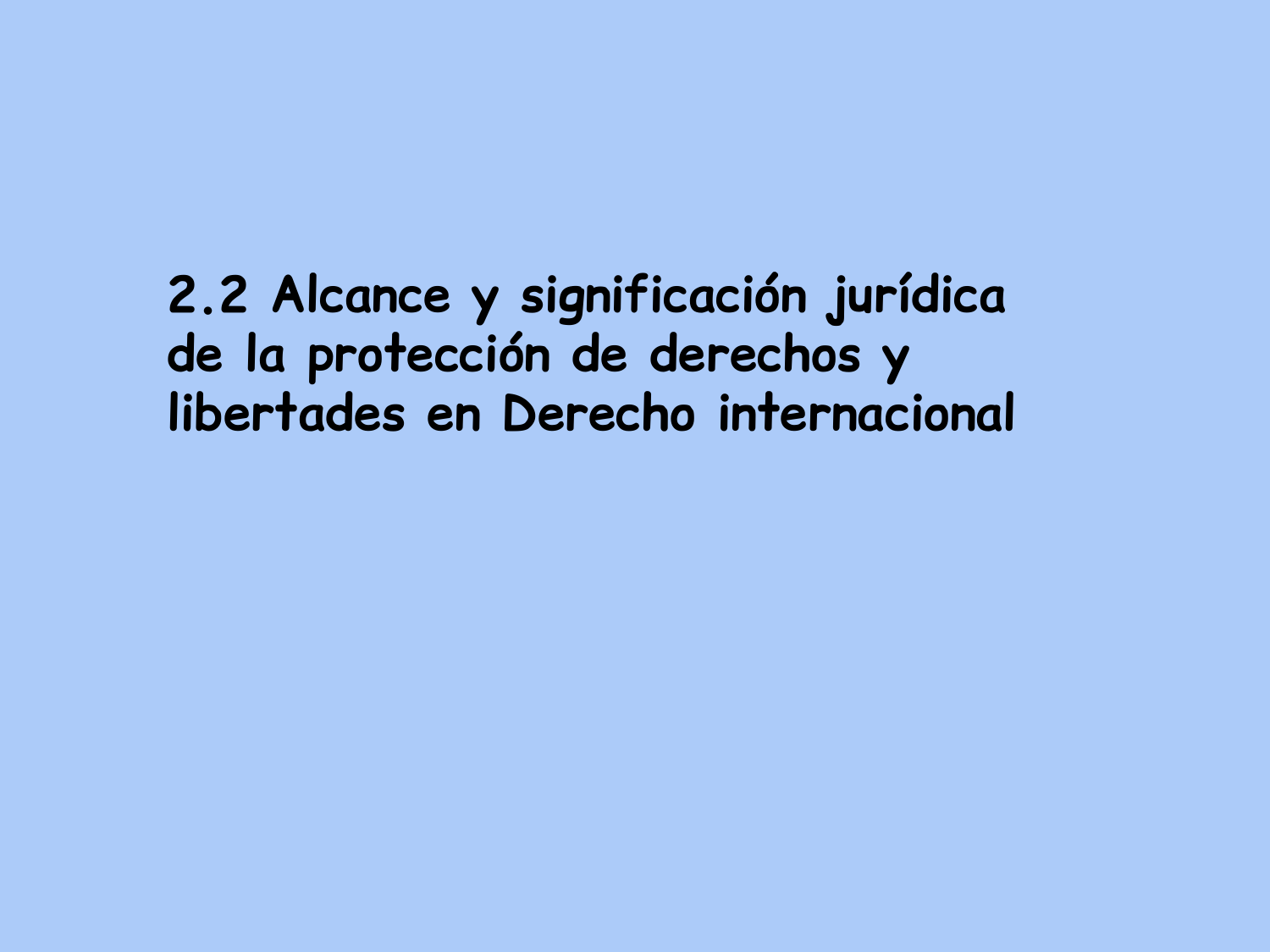

2.2 Alcance y significación jurídica de la protección de derechos y libertades en Derecho internacional